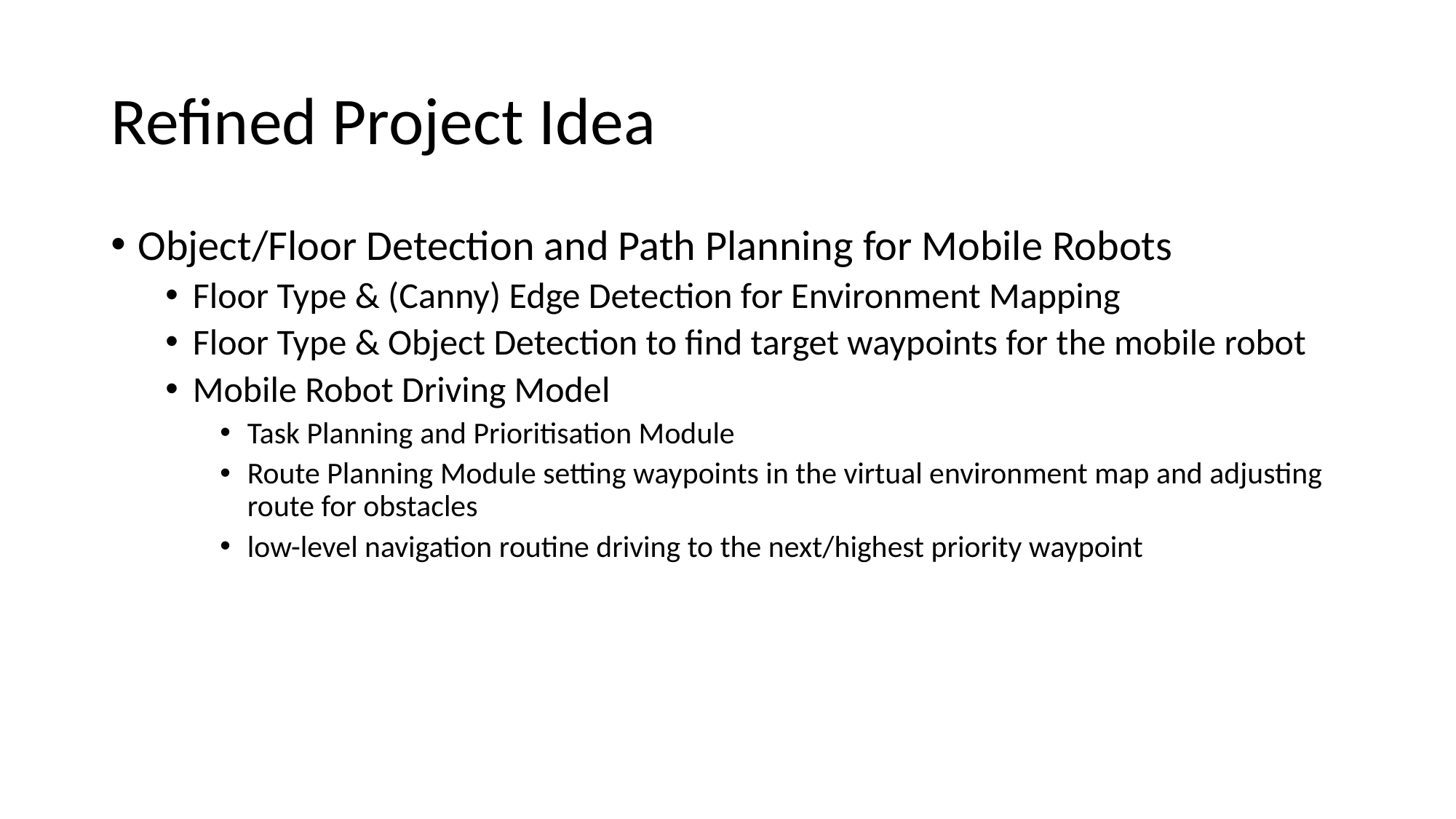

# Refined Project Idea
Object/Floor Detection and Path Planning for Mobile Robots
Floor Type & (Canny) Edge Detection for Environment Mapping
Floor Type & Object Detection to find target waypoints for the mobile robot
Mobile Robot Driving Model
Task Planning and Prioritisation Module
Route Planning Module setting waypoints in the virtual environment map and adjusting route for obstacles
low-level navigation routine driving to the next/highest priority waypoint